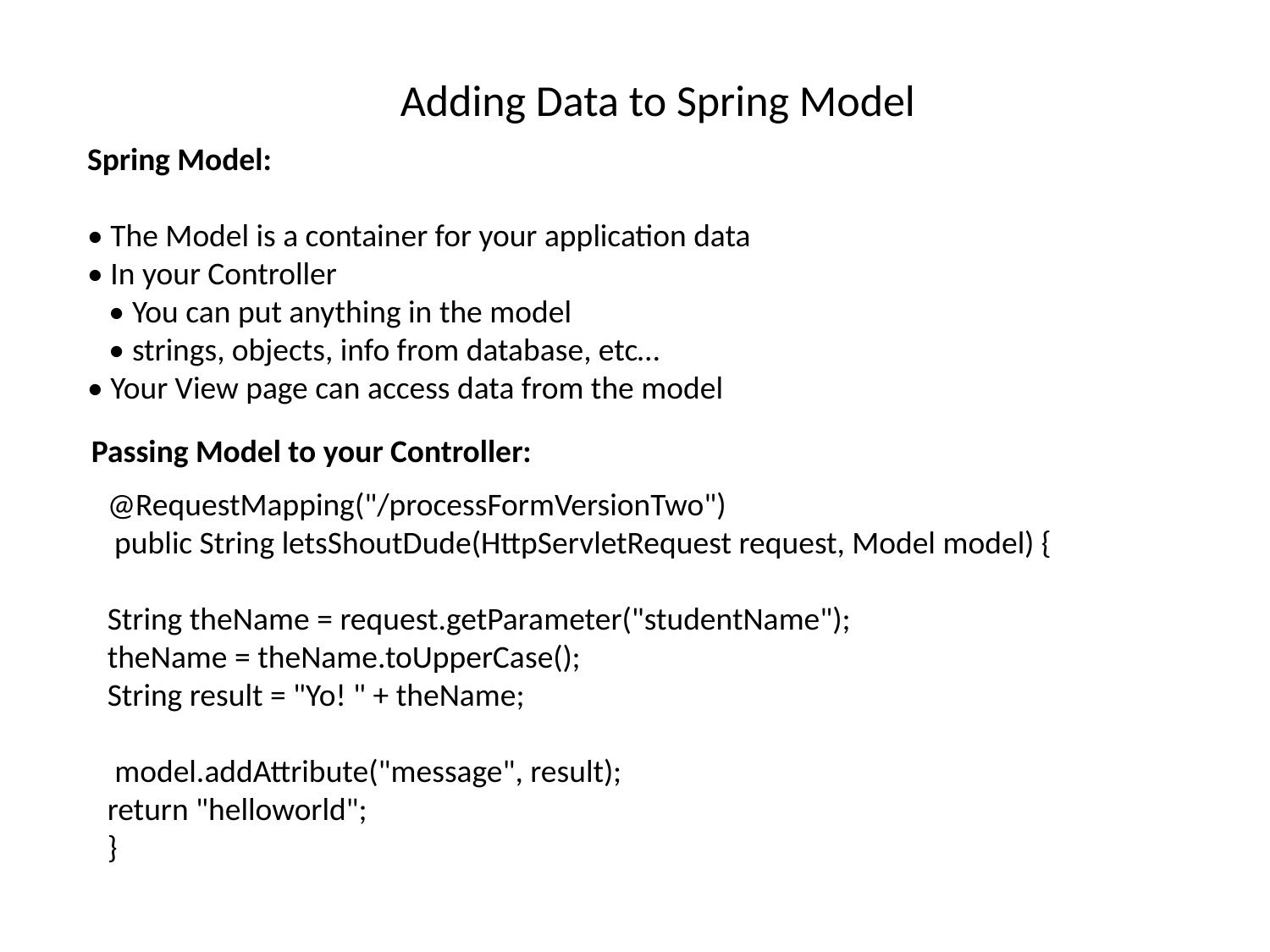

Adding Data to Spring Model
Spring Model:
• The Model is a container for your application data
• In your Controller
   • You can put anything in the model
   • strings, objects, info from database, etc…
• Your View page can access data from the model
Passing Model to your Controller:
@RequestMapping("/processFormVersionTwo")
 public String letsShoutDude(HttpServletRequest request, Model model) {
String theName = request.getParameter("studentName");
theName = theName.toUpperCase();
String result = "Yo! " + theName;
 model.addAttribute("message", result);
return "helloworld";
}